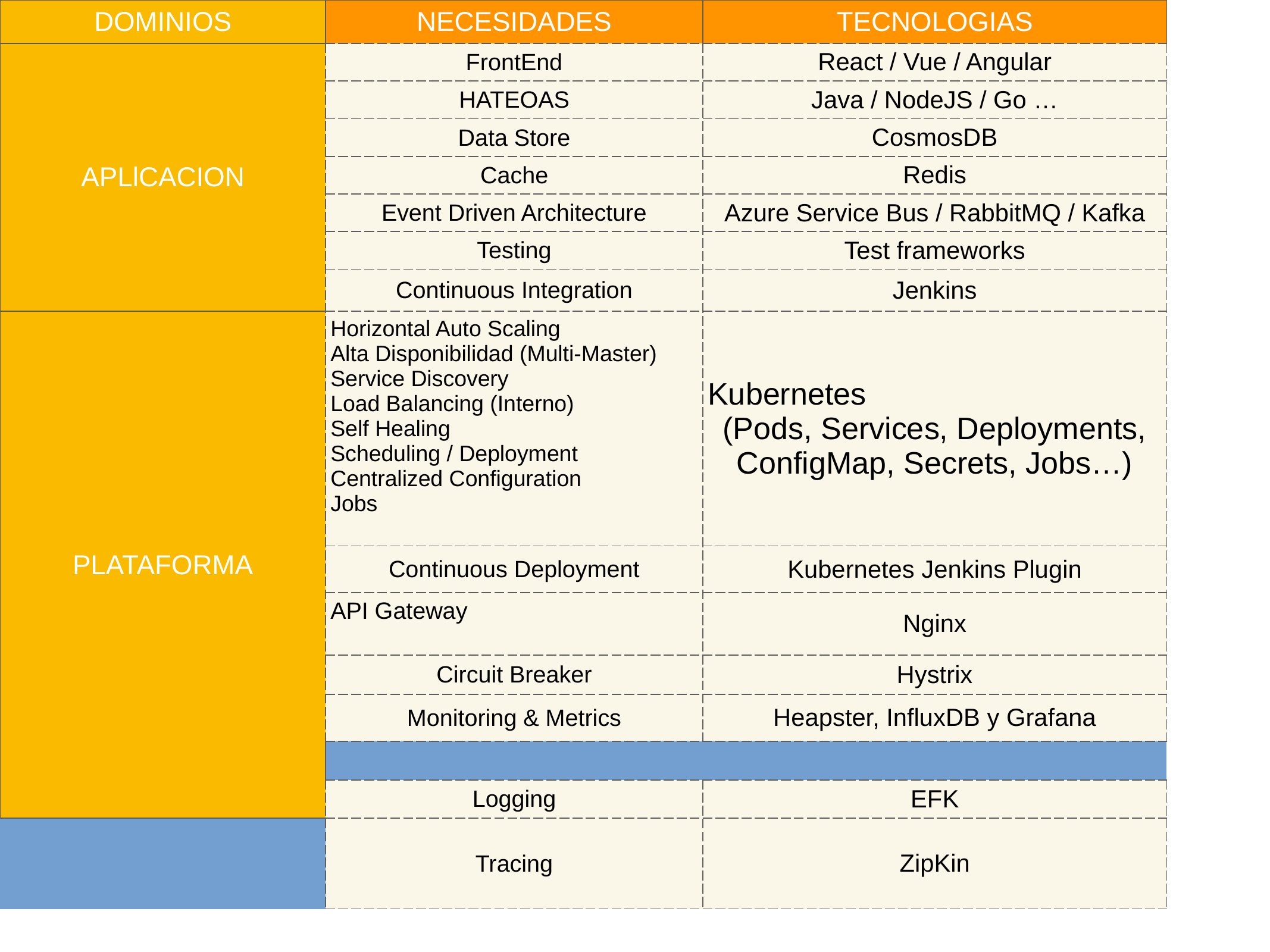

| DOMINIOS | NECESIDADES | TECNOLOGIAS |
| --- | --- | --- |
| APLlCACION | FrontEnd | React / Vue / Angular |
|  | HATEOAS | Java / NodeJS / Go … |
|  | Data Store | CosmosDB |
|  | Cache | Redis |
|  | Event Driven Architecture | Azure Service Bus / RabbitMQ / Kafka |
|  | Testing | Test frameworks |
|  | Continuous Integration | Jenkins |
| PLATAFORMA | Horizontal Auto Scaling Alta Disponibilidad (Multi-Master) Service Discovery Load Balancing (Interno) Self Healing Scheduling / Deployment Centralized Configuration Jobs | Kubernetes (Pods, Services, Deployments, ConfigMap, Secrets, Jobs…) |
|  | Continuous Deployment | Kubernetes Jenkins Plugin |
|  | API Gateway | Nginx |
|  | Circuit Breaker | Hystrix |
|  | Monitoring & Metrics | Heapster, InfluxDB y Grafana |
|  |  |  |
|  | Logging | EFK |
|  | Tracing | ZipKin |
| INFRA-ESTRUCTURA | Load Balancing (Externo) Alta Disponibilidad (Multi-Zone) CDN | Azure |